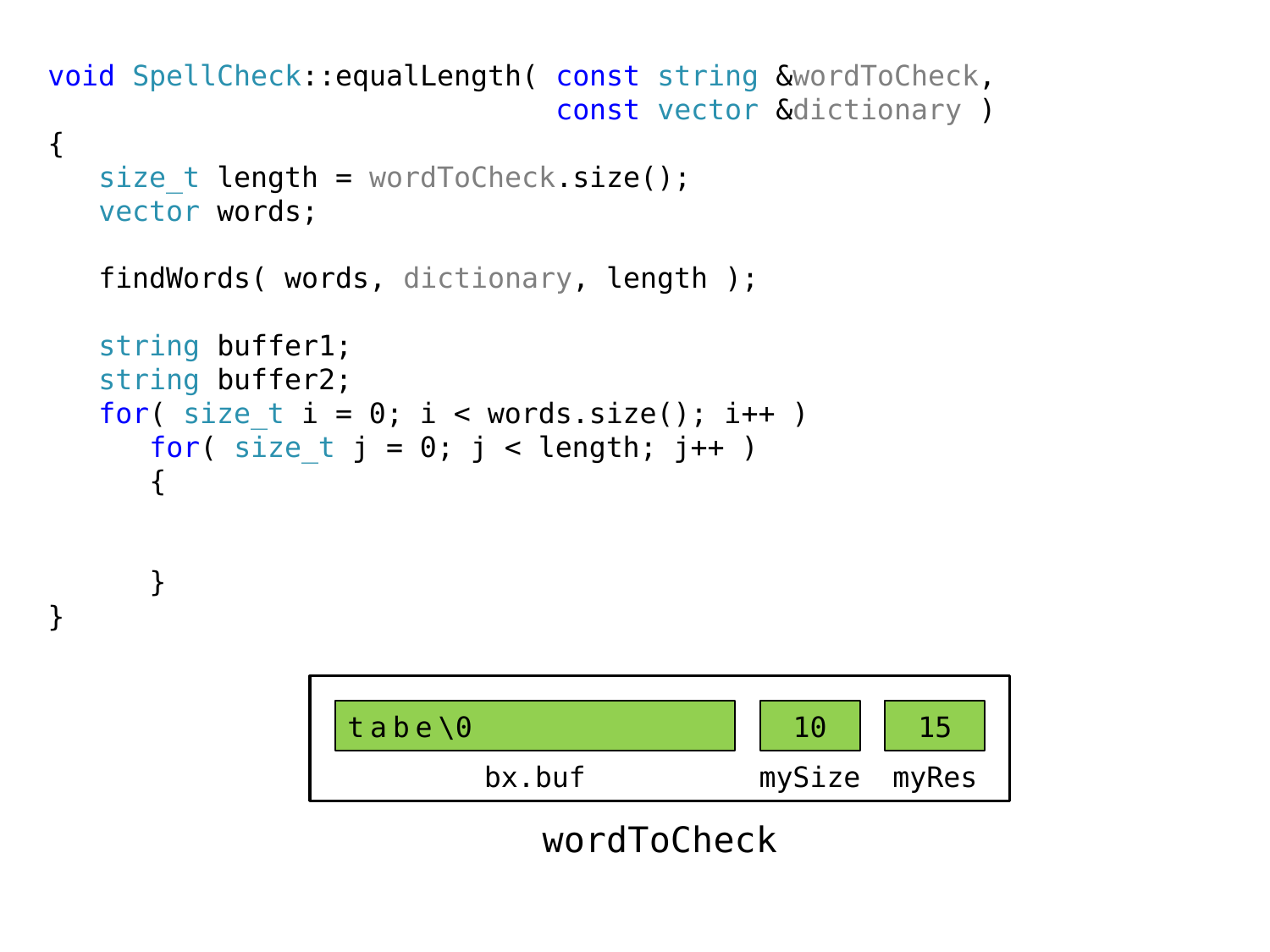

void SpellCheck::equalLength( const string &wordToCheck,
                              const vector &dictionary )
{
   size_t length = wordToCheck.size();
   vector words;

   findWords( words, dictionary, length );

   string buffer1;
   string buffer2;
   for( size_t i = 0; i < words.size(); i++ )
      for( size_t j = 0; j < length; j++ )
      {

      }
}

tabe\0
10
15
bx.buf
mySize
myRes
wordToCheck